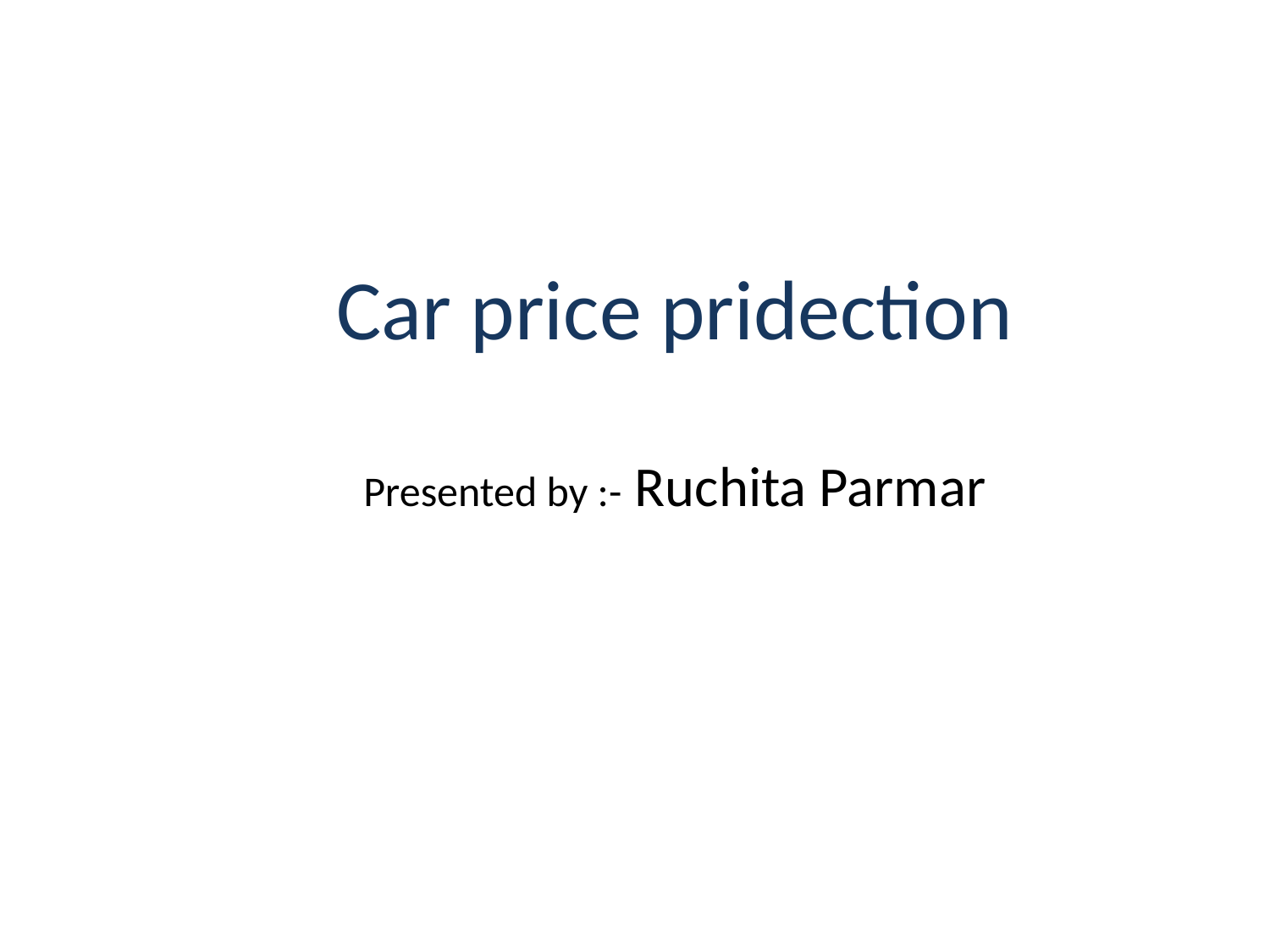

# Car price pridection Presented by :- Ruchita Parmar